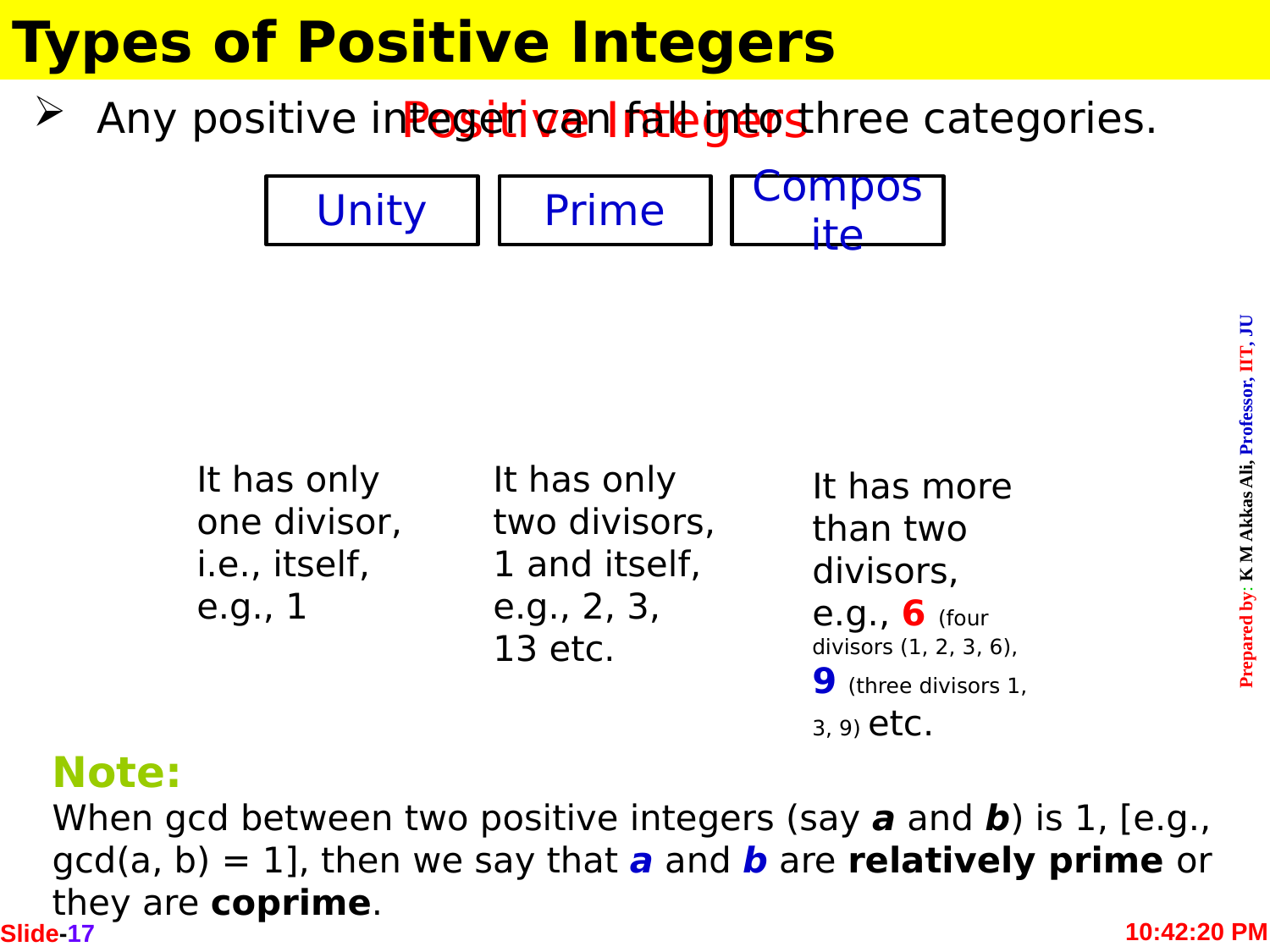

Types of Positive Integers
Any positive integer can fall into three categories.
Positive Integers
Unity
Prime
Composite
It has only one divisor, i.e., itself, e.g., 1
It has only two divisors, 1 and itself, e.g., 2, 3,  13 etc.
It has more than two divisors, e.g., 6 (four divisors (1, 2, 3, 6), 9 (three divisors 1, 3, 9) etc.
Note:
When gcd between two positive integers (say a and b) is 1, [e.g., gcd(a, b) = 1], then we say that a and b are relatively prime or they are coprime.
Slide-17